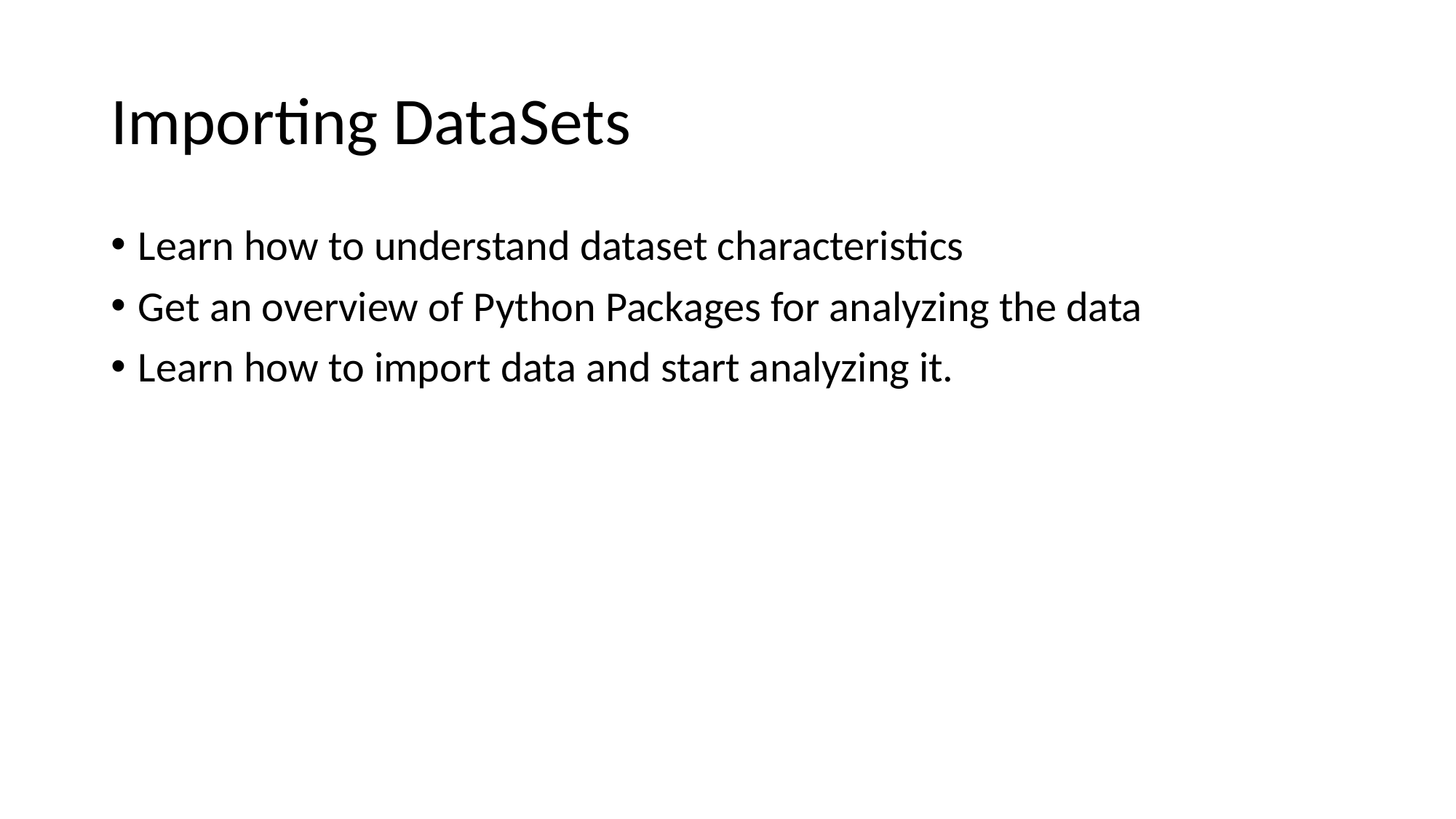

# Importing DataSets
Learn how to understand dataset characteristics
Get an overview of Python Packages for analyzing the data
Learn how to import data and start analyzing it.